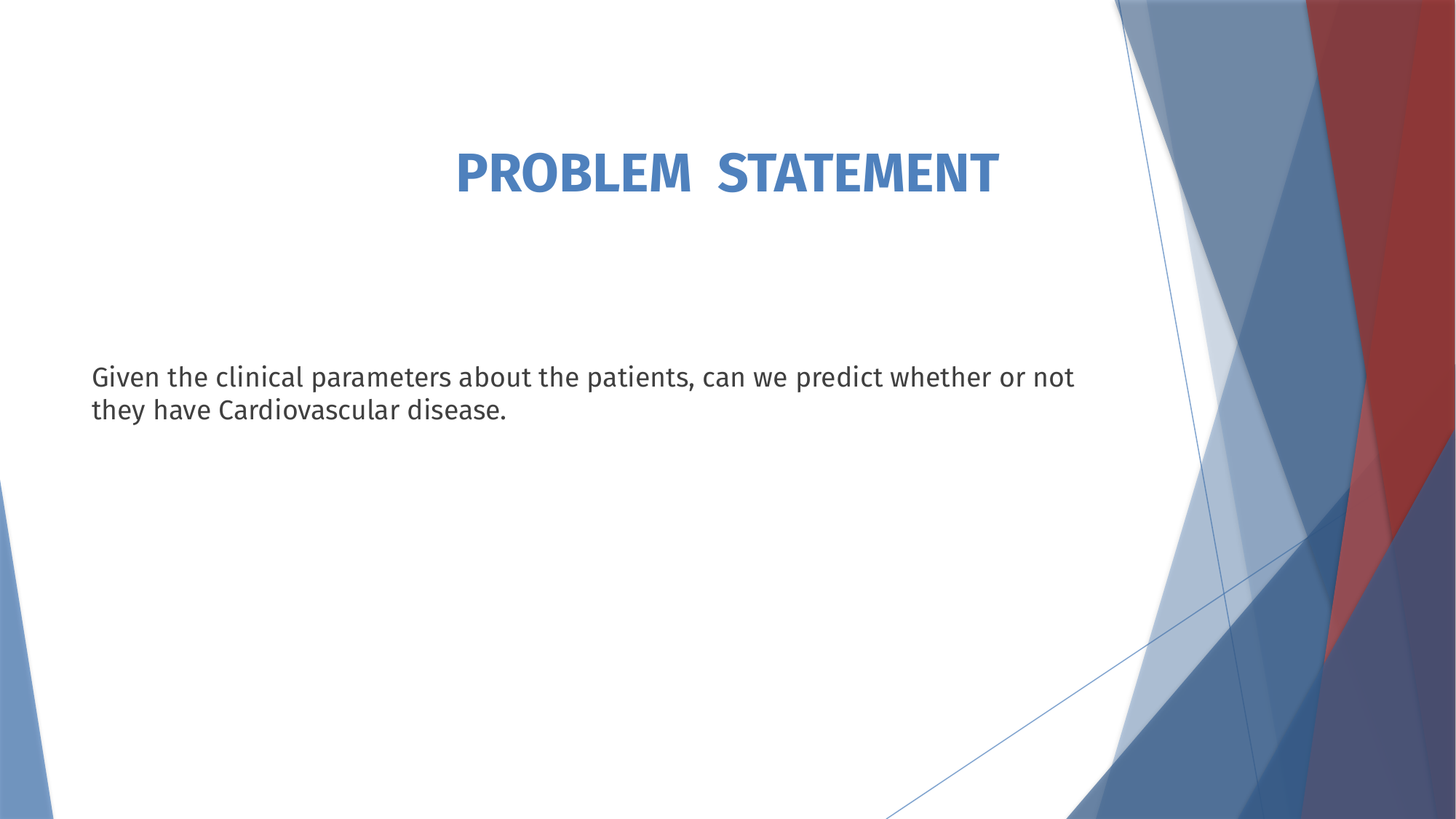

# PROBLEM  STATEMENT

Given the clinical parameters about the patients, can we predict whether or not they have Cardiovascular disease.